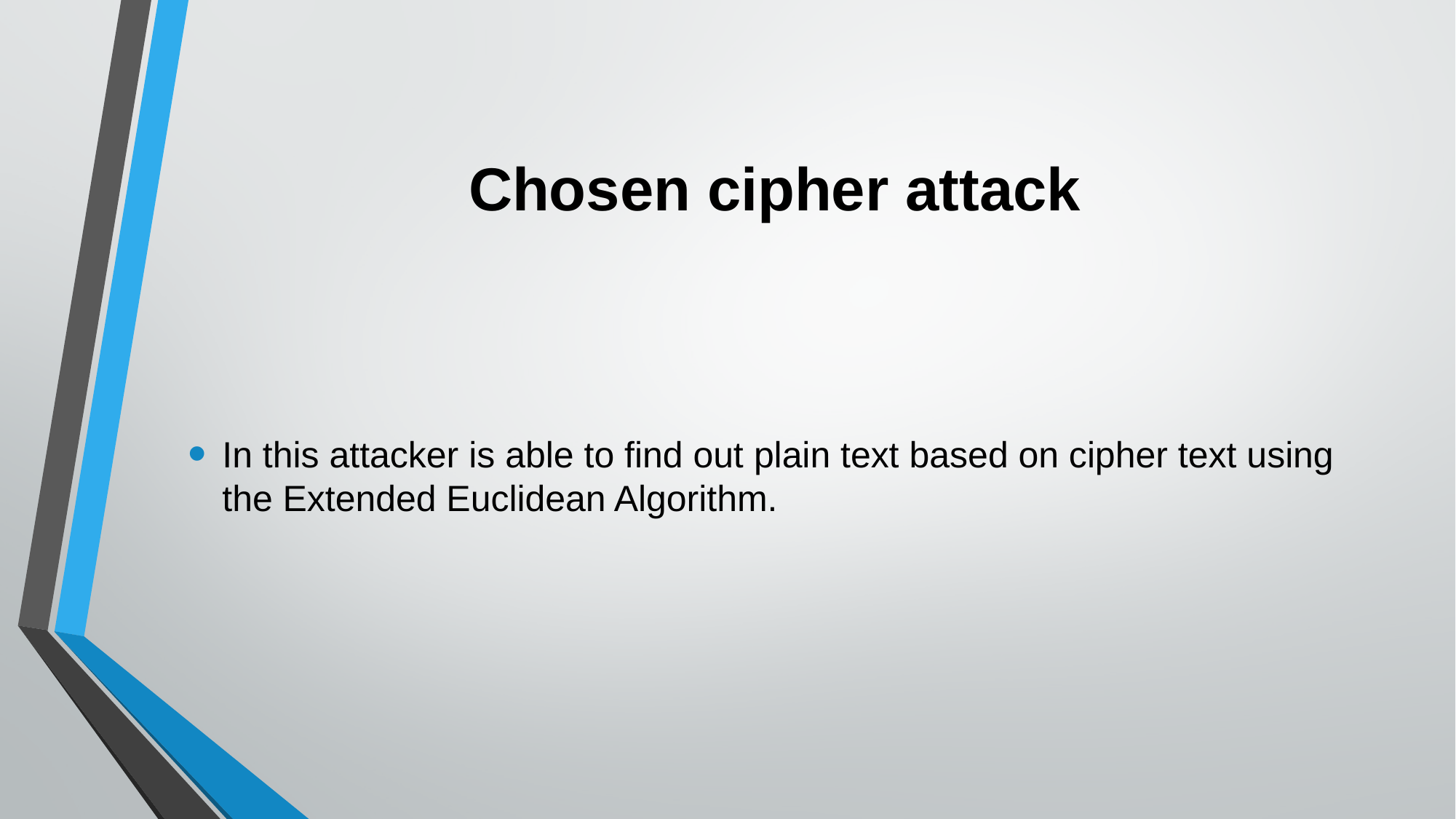

# Chosen cipher attack
In this attacker is able to find out plain text based on cipher text using the Extended Euclidean Algorithm.